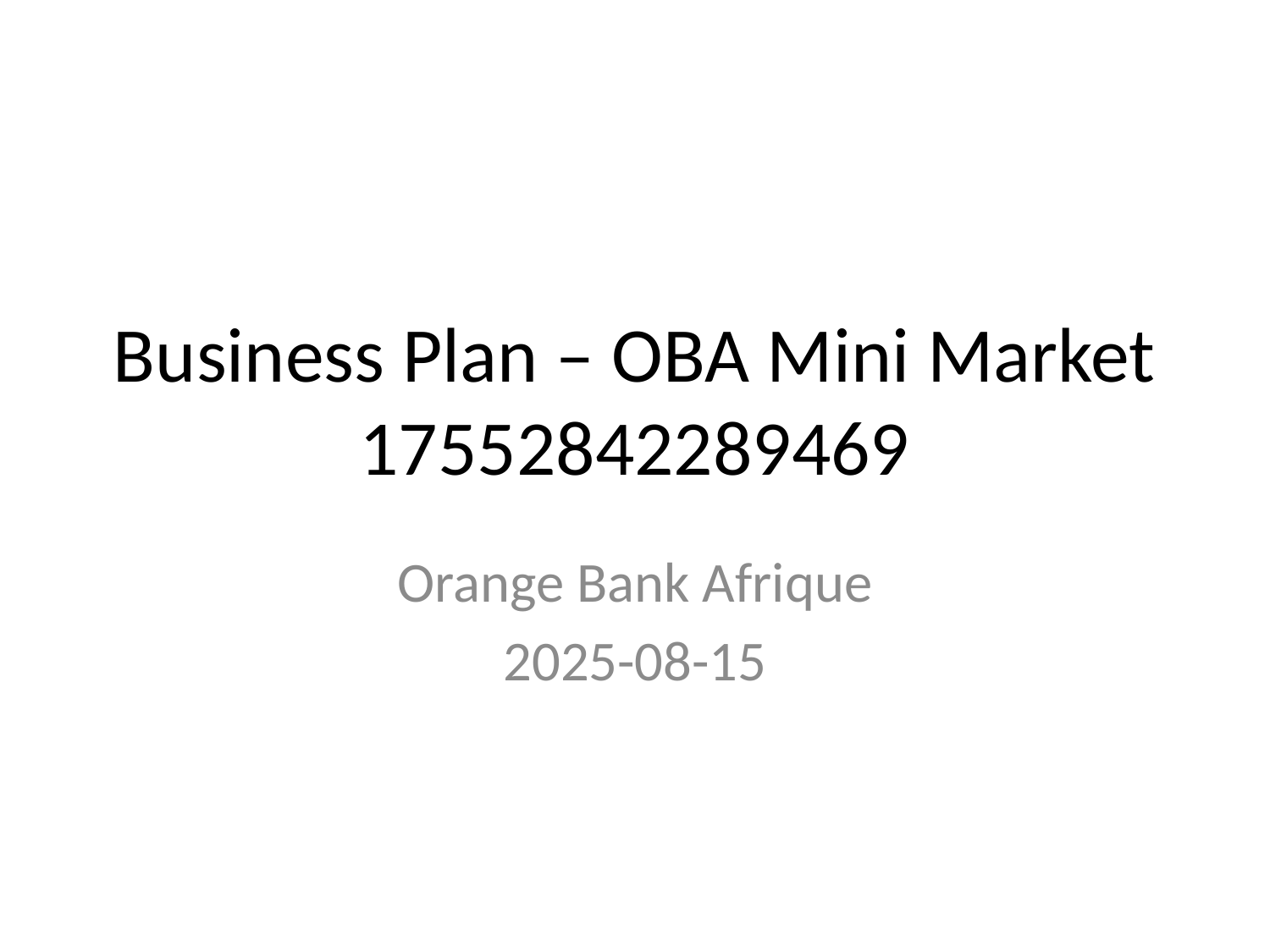

# Business Plan – OBA Mini Market 17552842289469
Orange Bank Afrique
2025-08-15